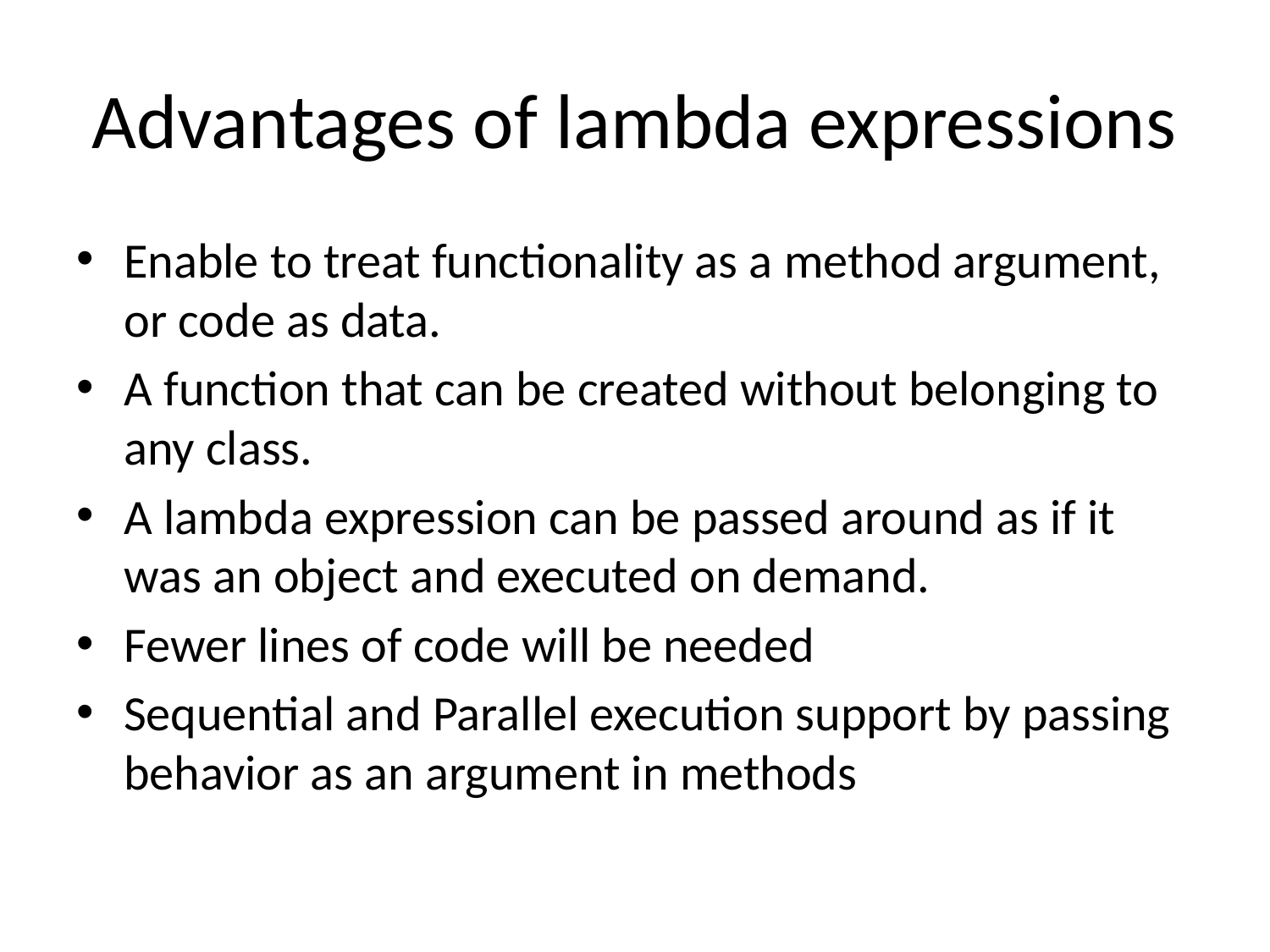

# Advantages of lambda expressions
Enable to treat functionality as a method argument, or code as data.
A function that can be created without belonging to any class.
A lambda expression can be passed around as if it was an object and executed on demand.
Fewer lines of code will be needed
Sequential and Parallel execution support by passing behavior as an argument in methods